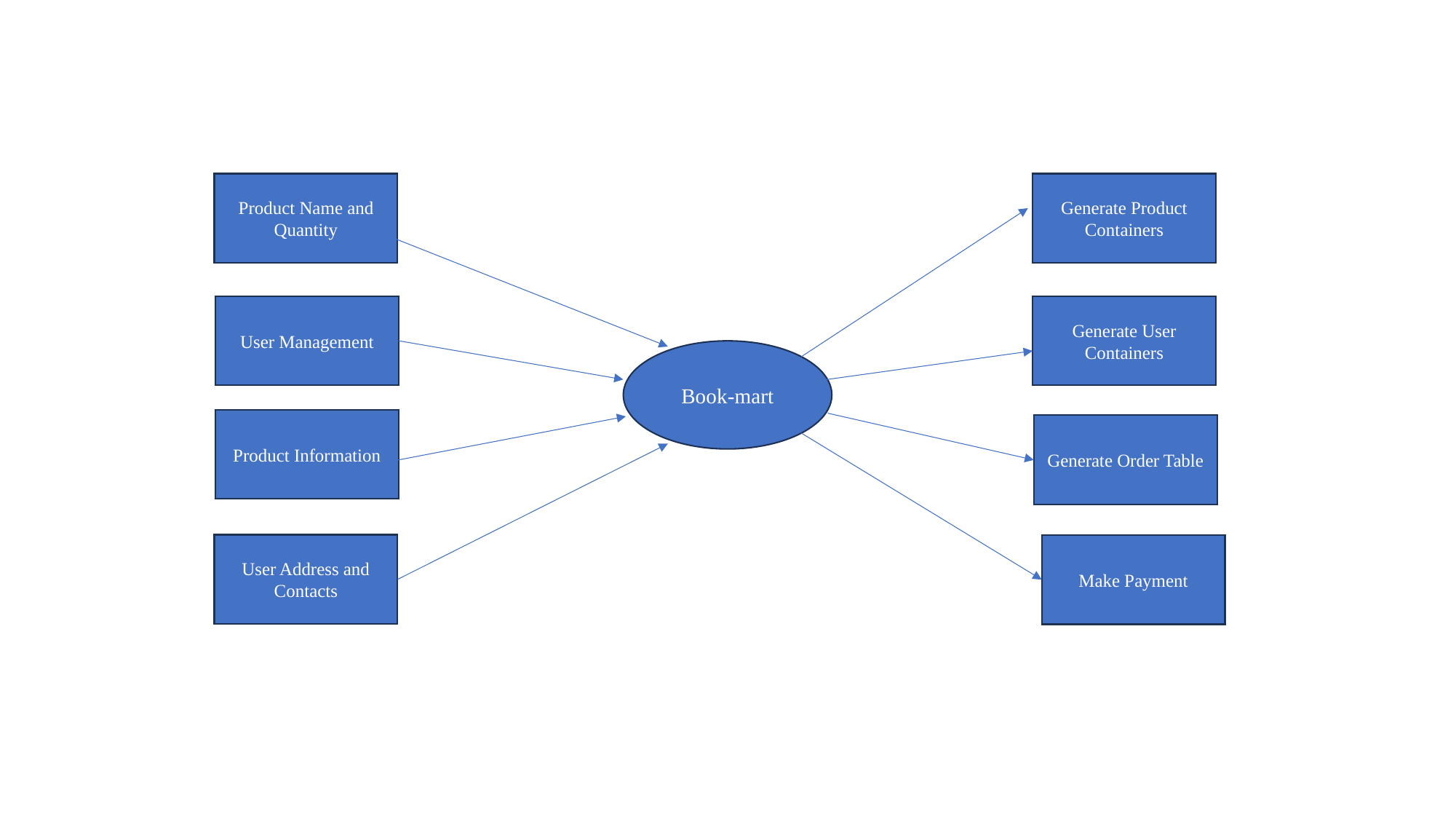

Product Name and Quantity
Generate Product Containers
User Management
Generate User Containers
Book-mart
Product Information
Generate Order Table
User Address and Contacts
Make Payment